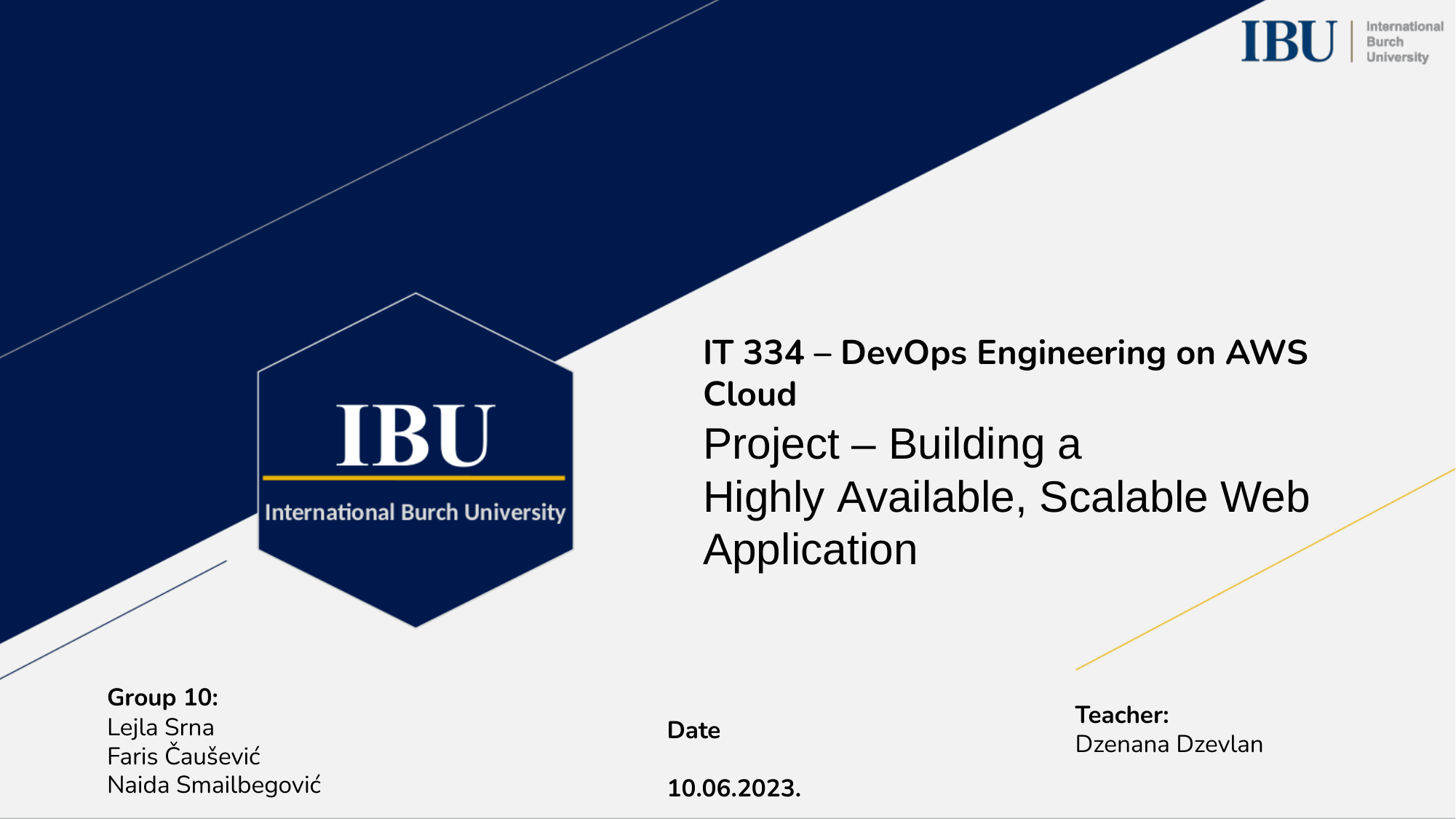

IT 334 – DevOps Engineering on AWS Cloud
Project – Building a Highly Available, Scalable Web Application
Group 10:
Lejla Srna
Faris Čaušević
Naida Smailbegović
Teacher:
Dzenana Dzevlan

Date
10.06.2023.